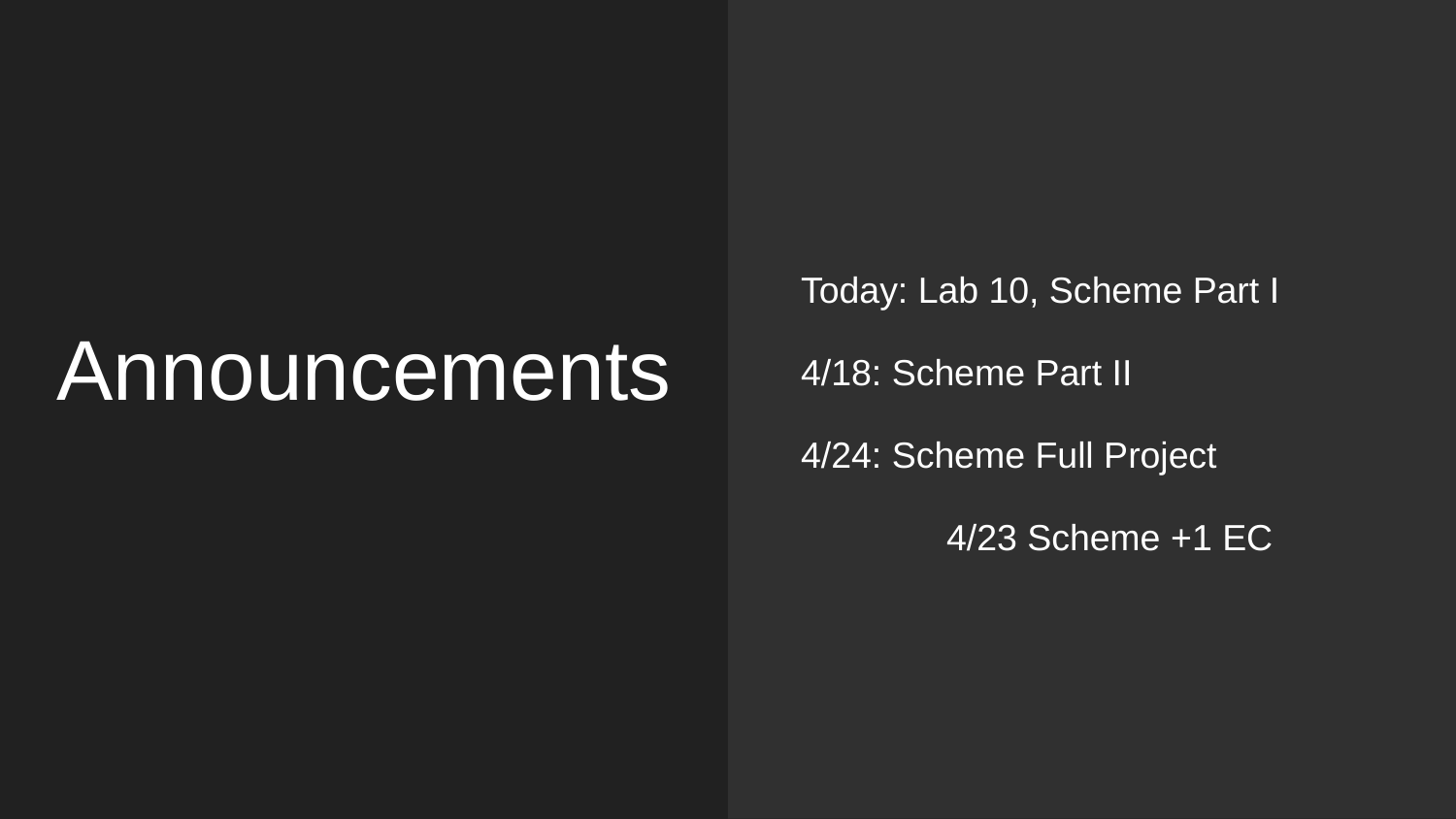

Today: Lab 10, Scheme Part I
4/18: Scheme Part II
4/24: Scheme Full Project
	4/23 Scheme +1 EC
# Announcements